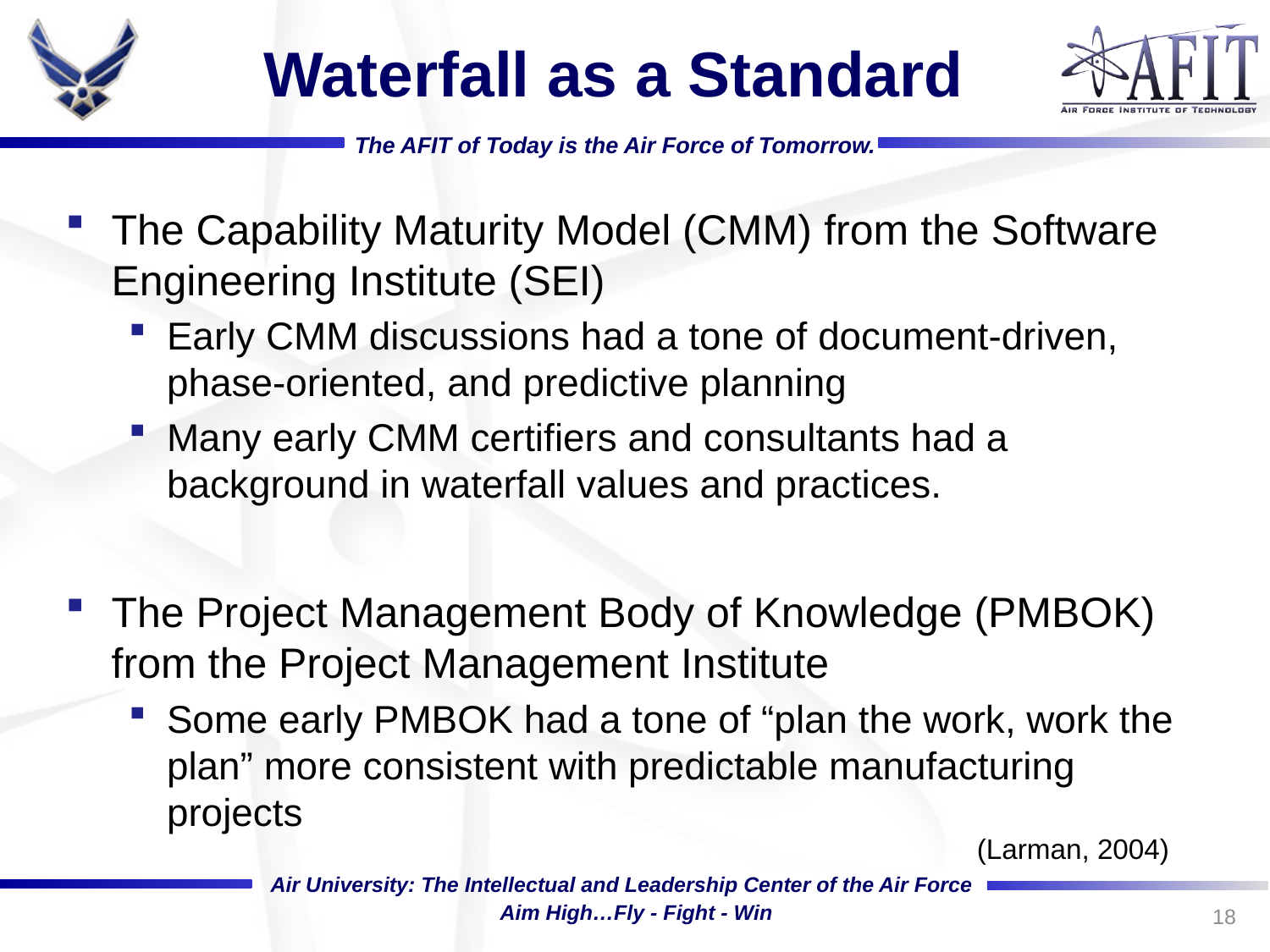

# Waterfall as a Standard
The Capability Maturity Model (CMM) from the Software Engineering Institute (SEI)
Early CMM discussions had a tone of document-driven, phase-oriented, and predictive planning
Many early CMM certifiers and consultants had a background in waterfall values and practices.

The Project Management Body of Knowledge (PMBOK) from the Project Management Institute
Some early PMBOK had a tone of “plan the work, work the plan” more consistent with predictable manufacturing projects
(Larman, 2004)
18